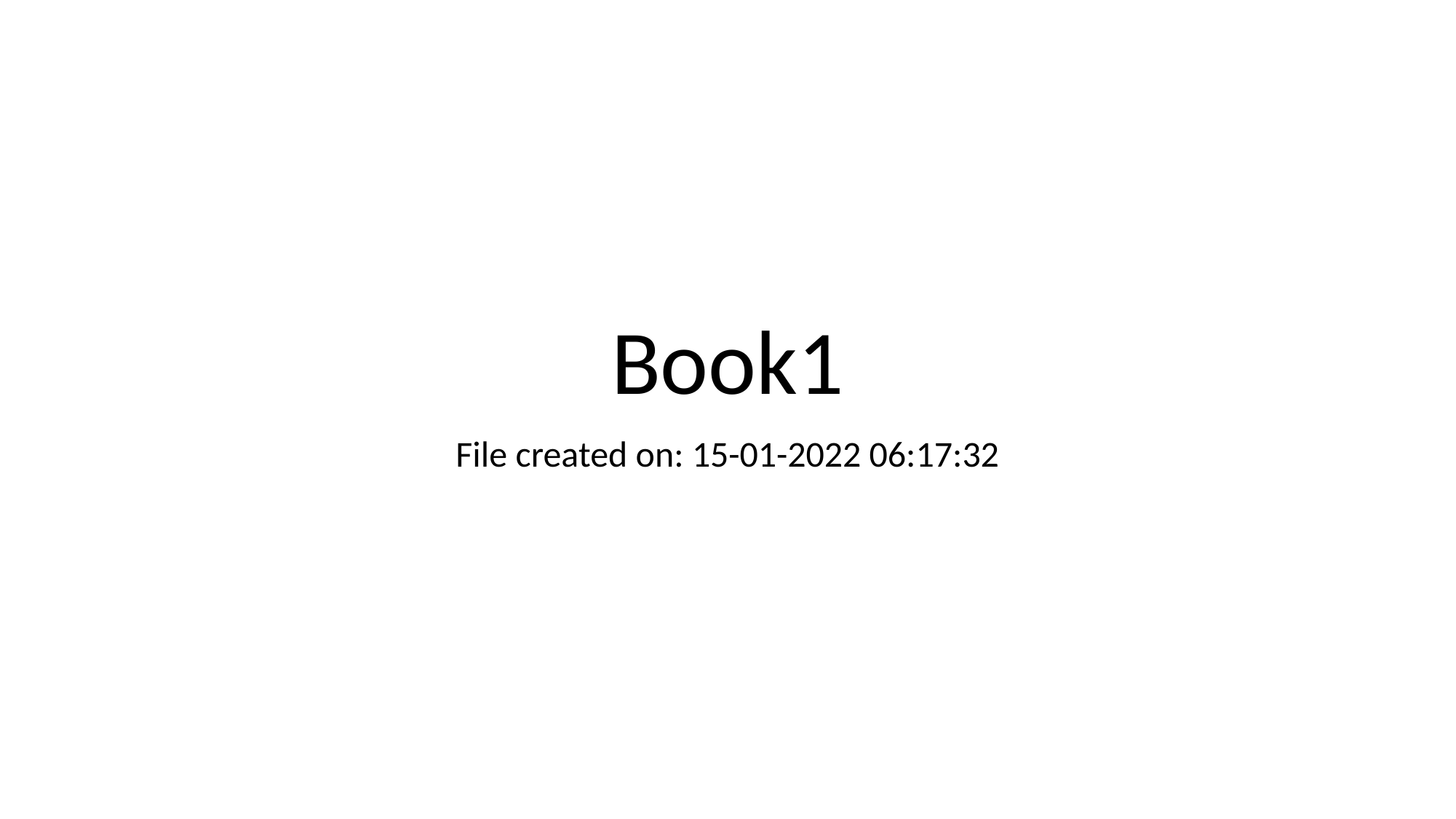

# Book1
File created on: 15-01-2022 06:17:32